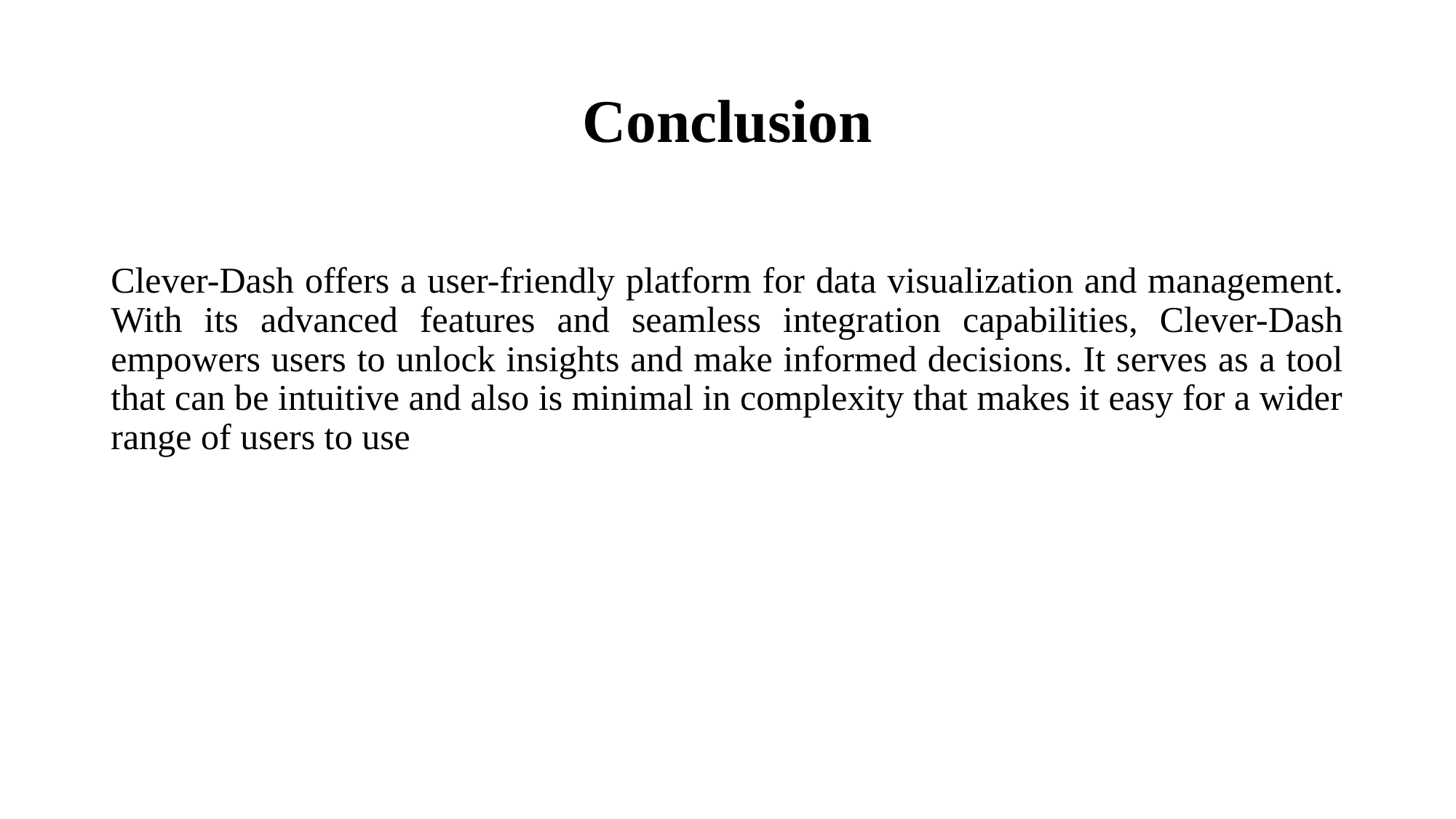

# Conclusion
Clever-Dash offers a user-friendly platform for data visualization and management. With its advanced features and seamless integration capabilities, Clever-Dash empowers users to unlock insights and make informed decisions. It serves as a tool that can be intuitive and also is minimal in complexity that makes it easy for a wider range of users to use